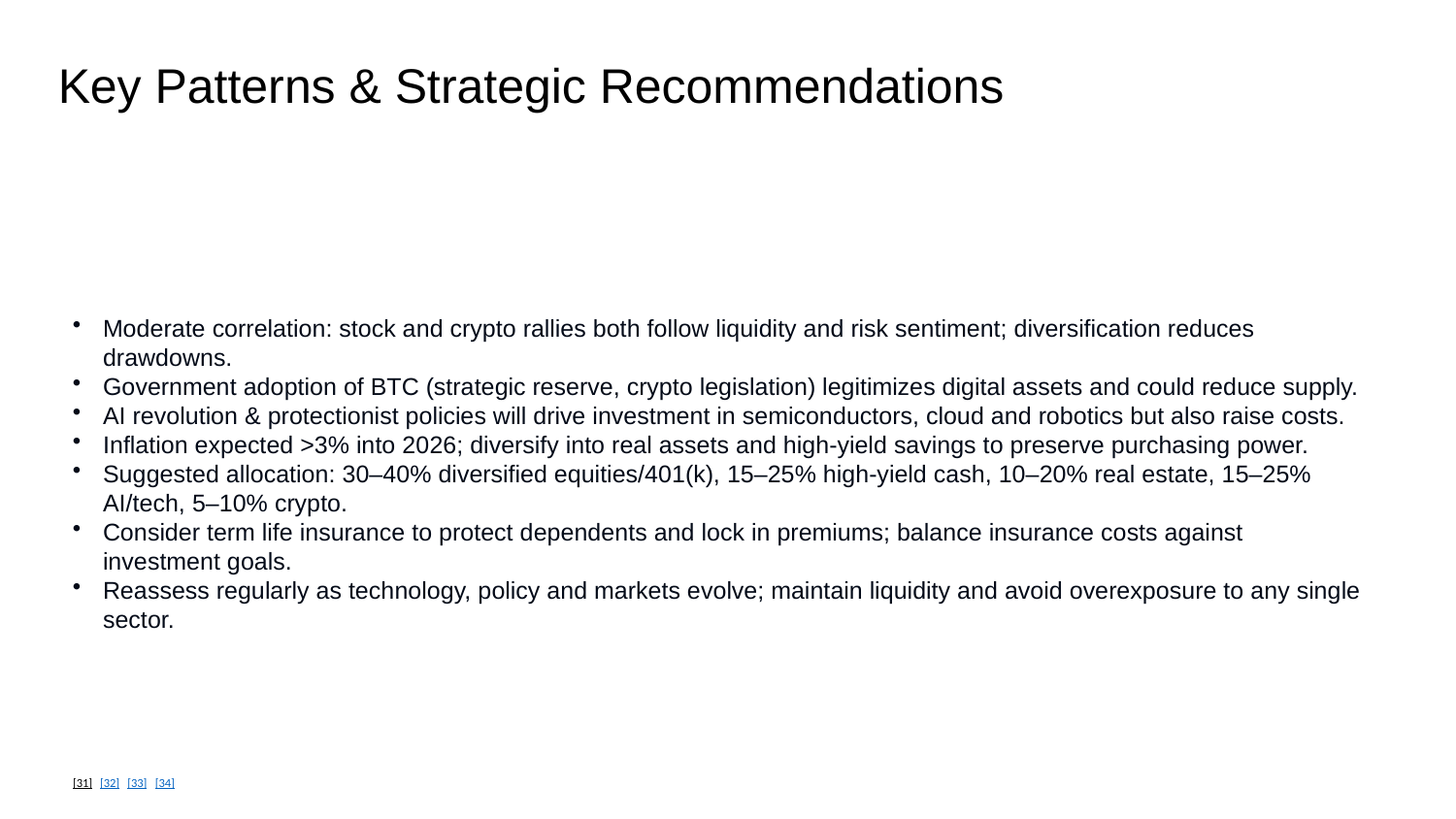

Key Patterns & Strategic Recommendations
Moderate correlation: stock and crypto rallies both follow liquidity and risk sentiment; diversification reduces drawdowns.
Government adoption of BTC (strategic reserve, crypto legislation) legitimizes digital assets and could reduce supply.
AI revolution & protectionist policies will drive investment in semiconductors, cloud and robotics but also raise costs.
Inflation expected >3% into 2026; diversify into real assets and high‑yield savings to preserve purchasing power.
Suggested allocation: 30–40% diversified equities/401(k), 15–25% high‑yield cash, 10–20% real estate, 15–25% AI/tech, 5–10% crypto.
Consider term life insurance to protect dependents and lock in premiums; balance insurance costs against investment goals.
Reassess regularly as technology, policy and markets evolve; maintain liquidity and avoid overexposure to any single sector.
[31]   [32]   [33]   [34]